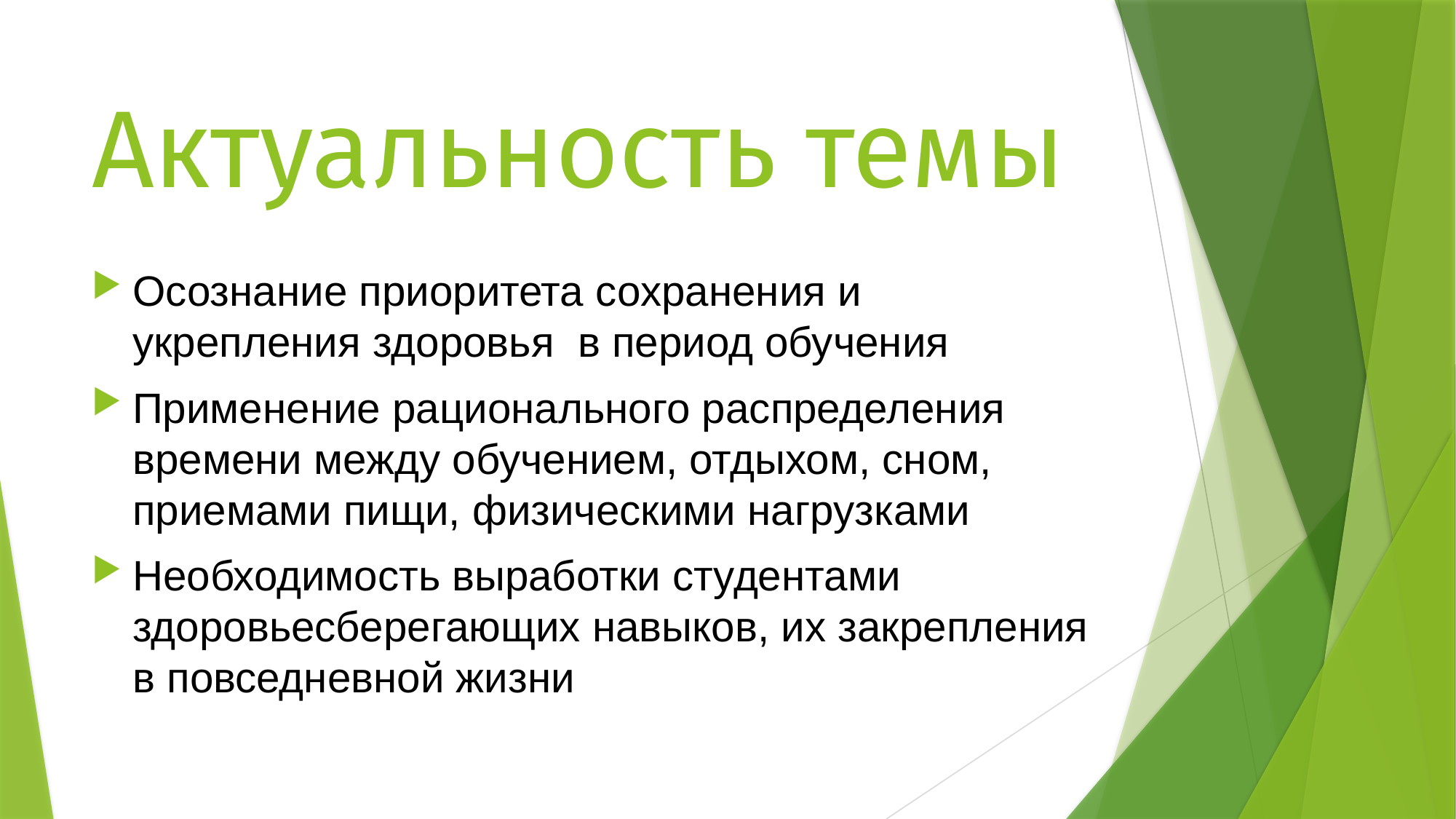

# Актуальность темы
Осознание приоритета сохранения и укрепления здоровья  в период обучения
Применение рационального распределения времени между обучением, отдыхом, сном,  приемами пищи, физическими нагрузками
Необходимость выработки студентами здоровьесберегающих навыков, их закрепления в повседневной жизни